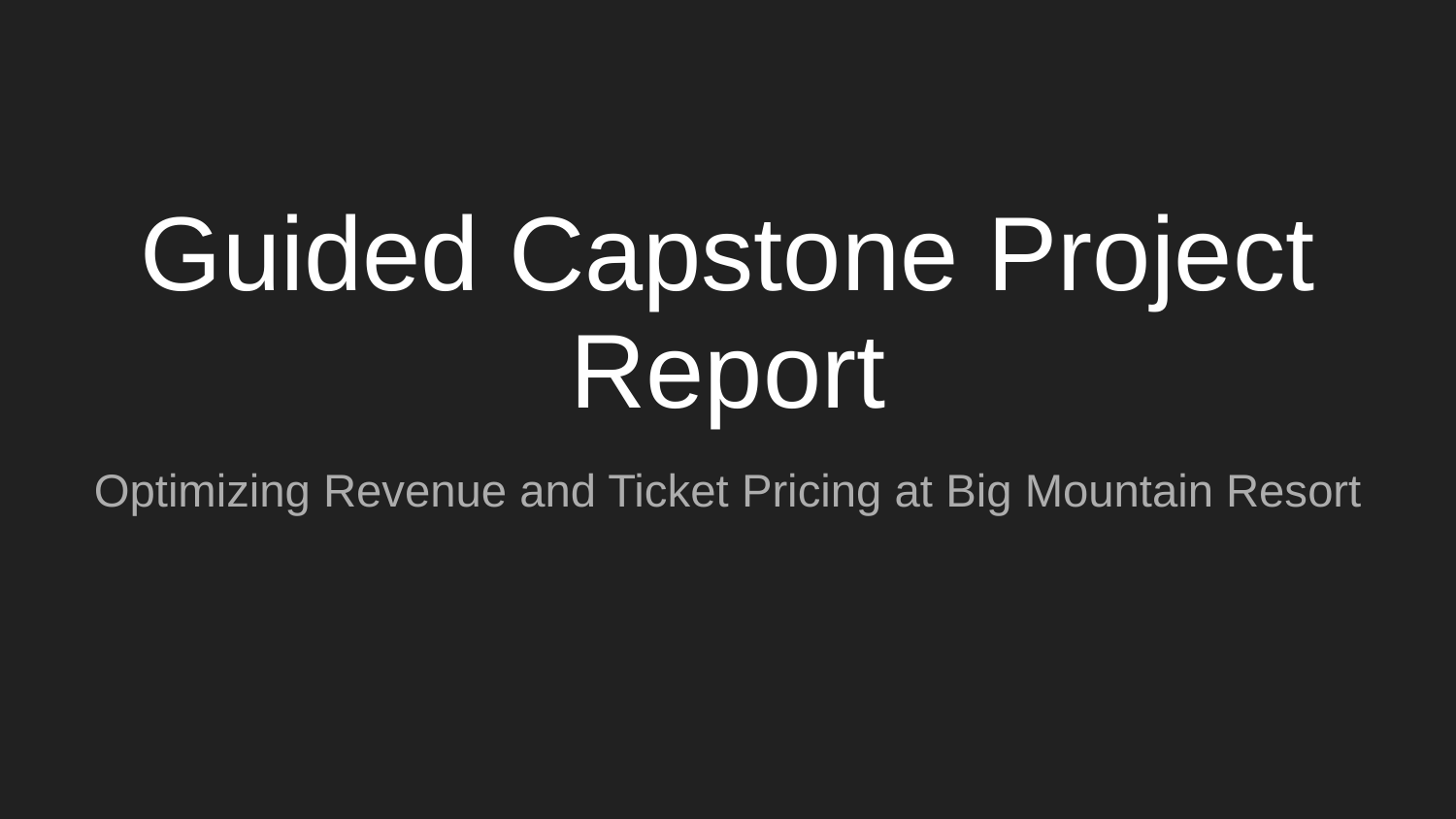

# Guided Capstone Project Report
Optimizing Revenue and Ticket Pricing at Big Mountain Resort